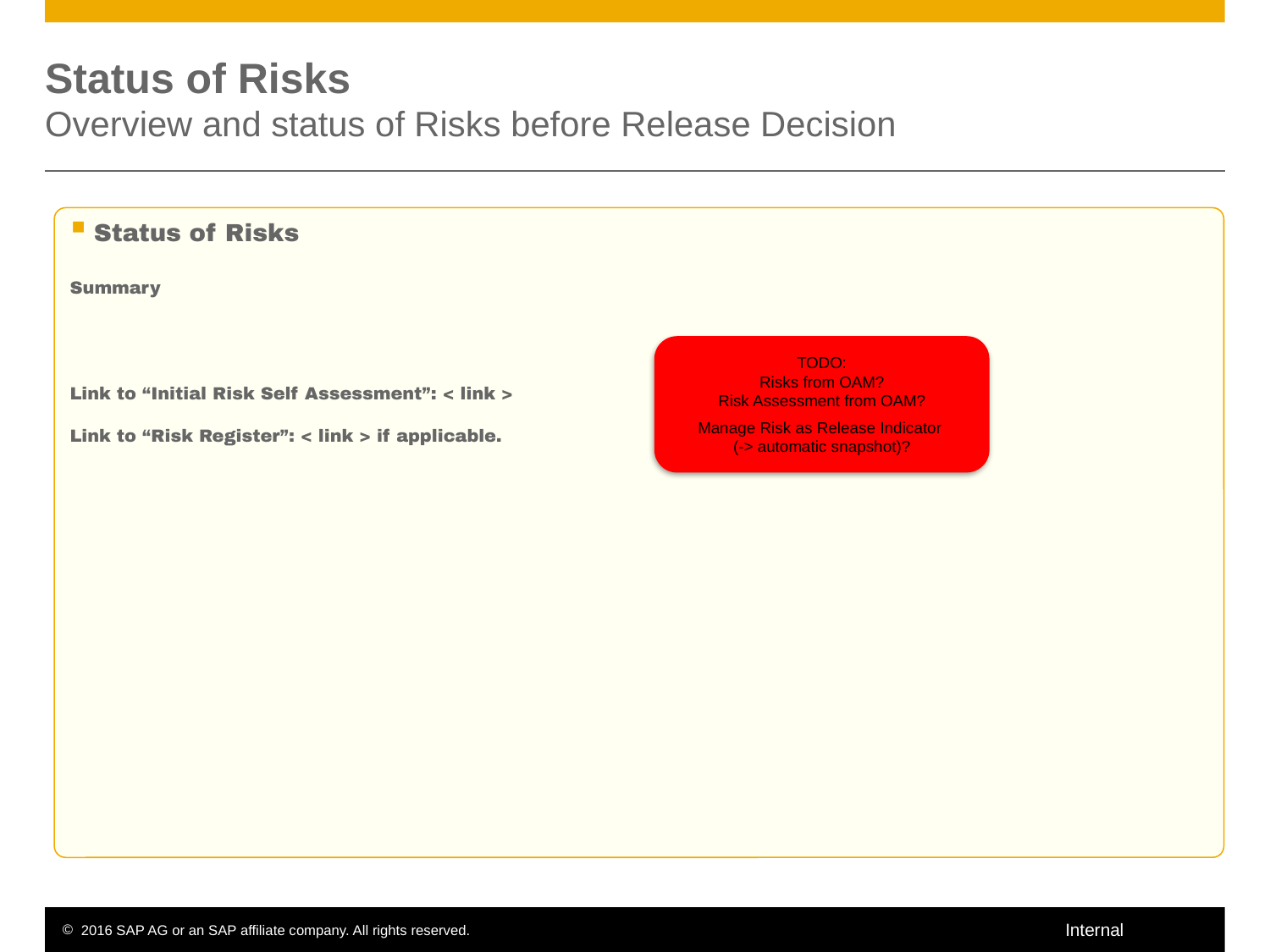

# Status of Risks Overview and status of Risks before Release Decision
Status of Risks

Summary

Link to “Initial Risk Self Assessment”: < link >

Link to “Risk Register”: < link > if applicable.

TODO:
Risks from OAM?
Risk Assessment from OAM?
Manage Risk as Release Indicator
(-> automatic snapshot)?